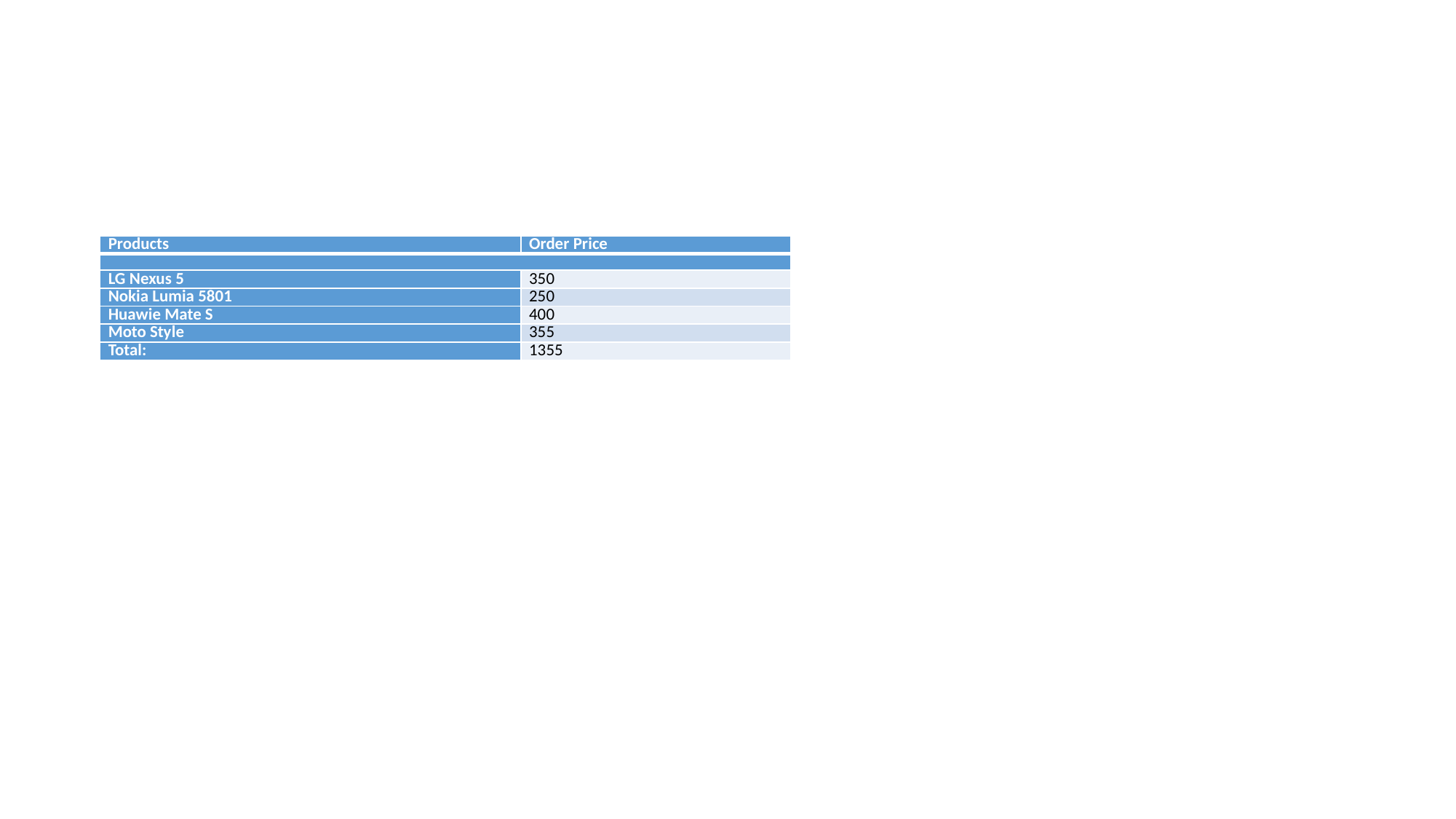

#
| Products | Order Price |
| --- | --- |
|  |  |
| LG Nexus 5 | 350 |
| Nokia Lumia 5801 | 250 |
| Huawie Mate S | 400 |
| Moto Style | 355 |
| Total: | 1355 |